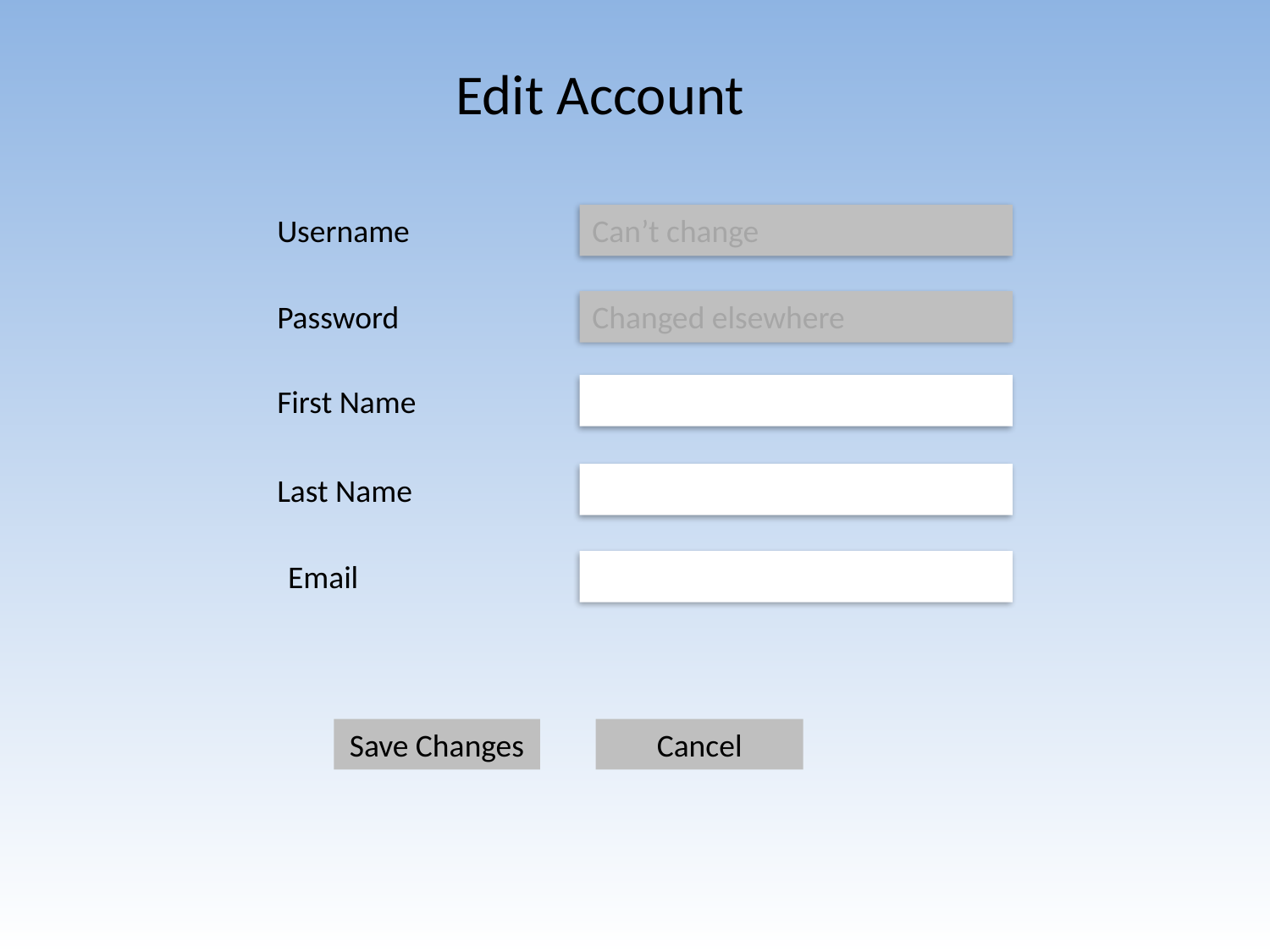

Edit Account
Username

Can’t change
Password

Changed elsewhere
First Name

Last Name

Email

Save Changes
Cancel